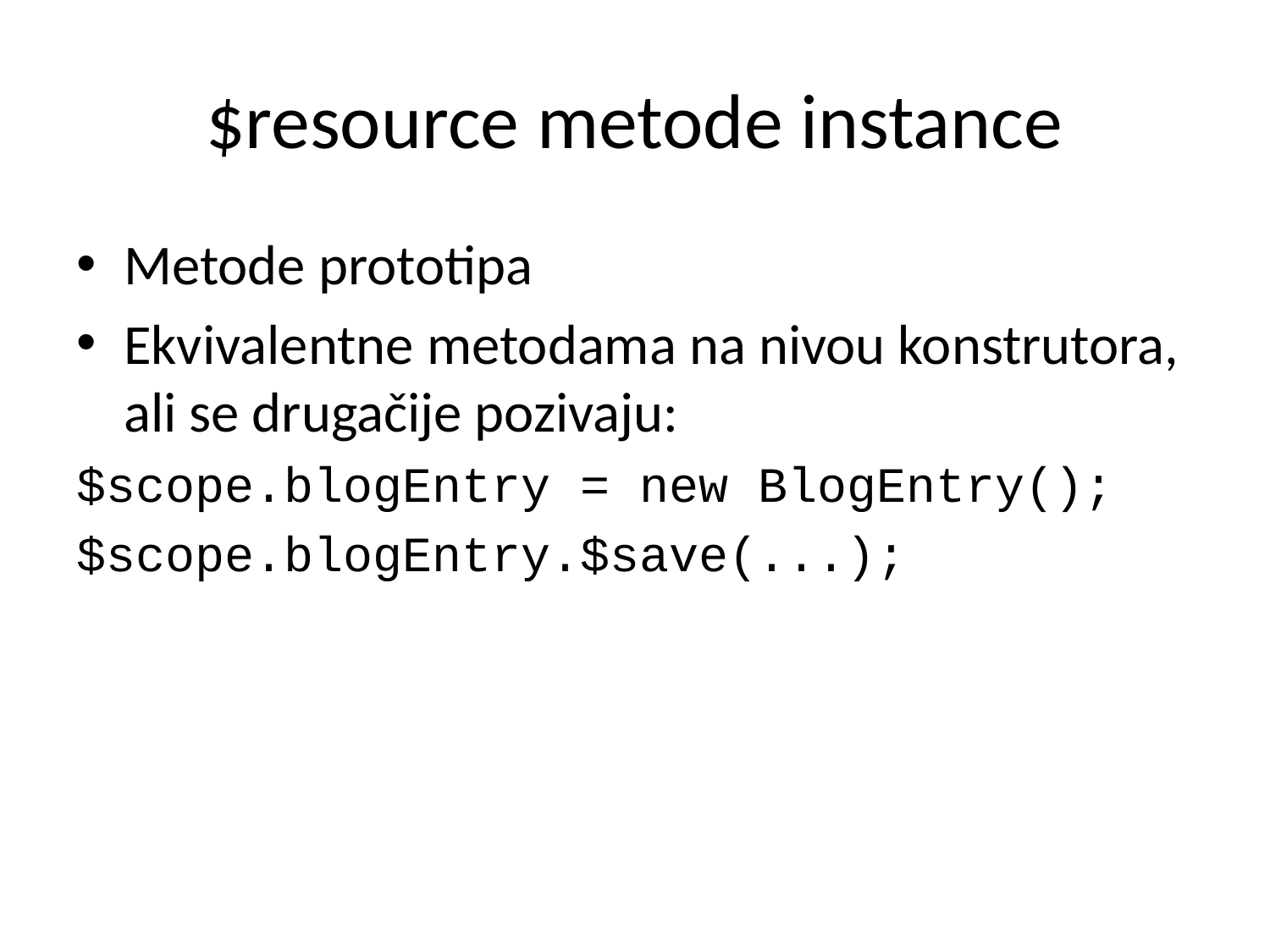

# $resource metode instance
Metode prototipa
Ekvivalentne metodama na nivou konstrutora, ali se drugačije pozivaju:
$scope.blogEntry = new BlogEntry();
$scope.blogEntry.$save(...);